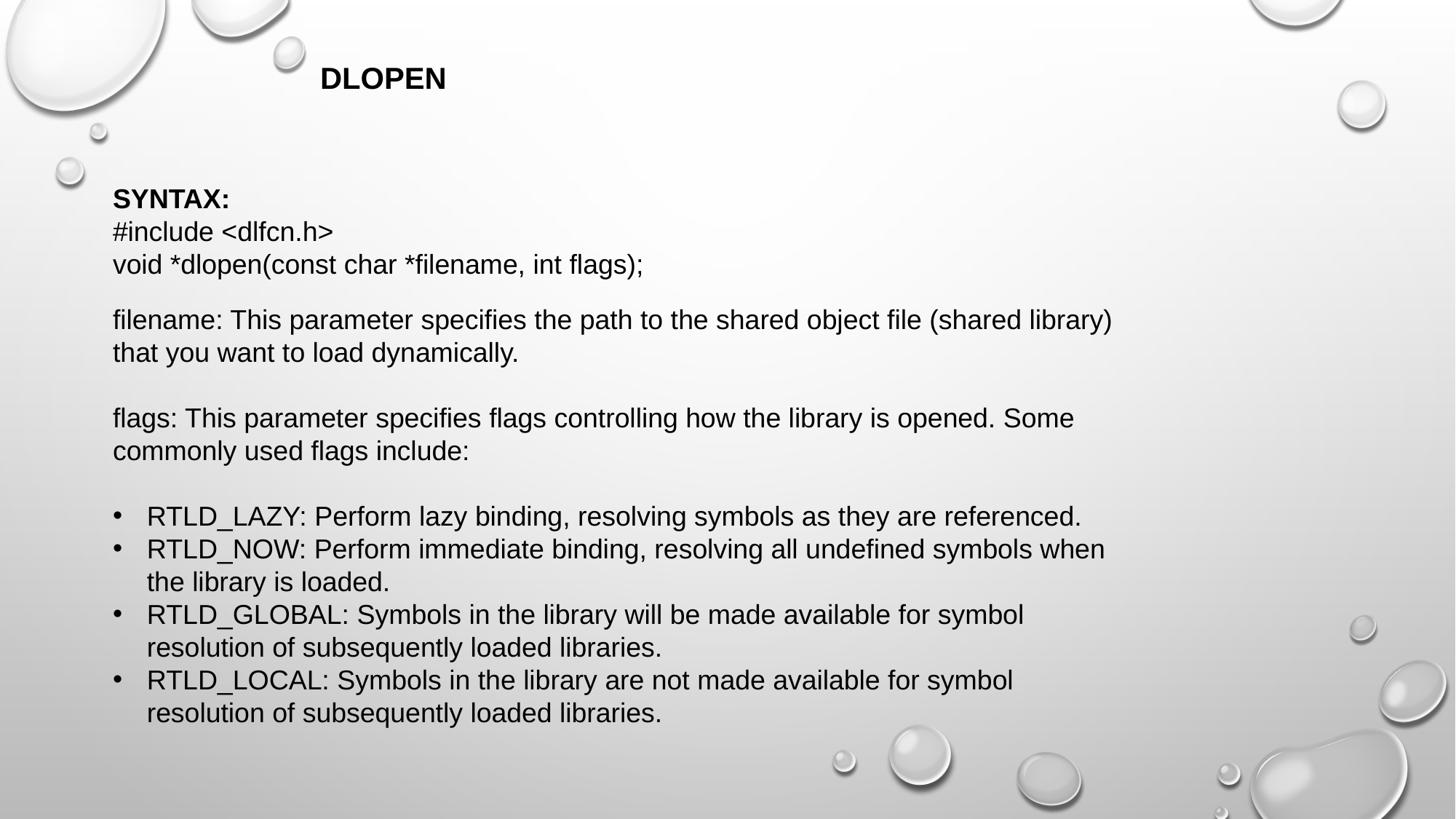

DLOPEN
SYNTAX:
#include <dlfcn.h>
void *dlopen(const char *filename, int flags);
filename: This parameter specifies the path to the shared object file (shared library) that you want to load dynamically.

flags: This parameter specifies flags controlling how the library is opened. Some commonly used flags include:

RTLD_LAZY: Perform lazy binding, resolving symbols as they are referenced.
RTLD_NOW: Perform immediate binding, resolving all undefined symbols when the library is loaded.
RTLD_GLOBAL: Symbols in the library will be made available for symbol resolution of subsequently loaded libraries.
RTLD_LOCAL: Symbols in the library are not made available for symbol resolution of subsequently loaded libraries.